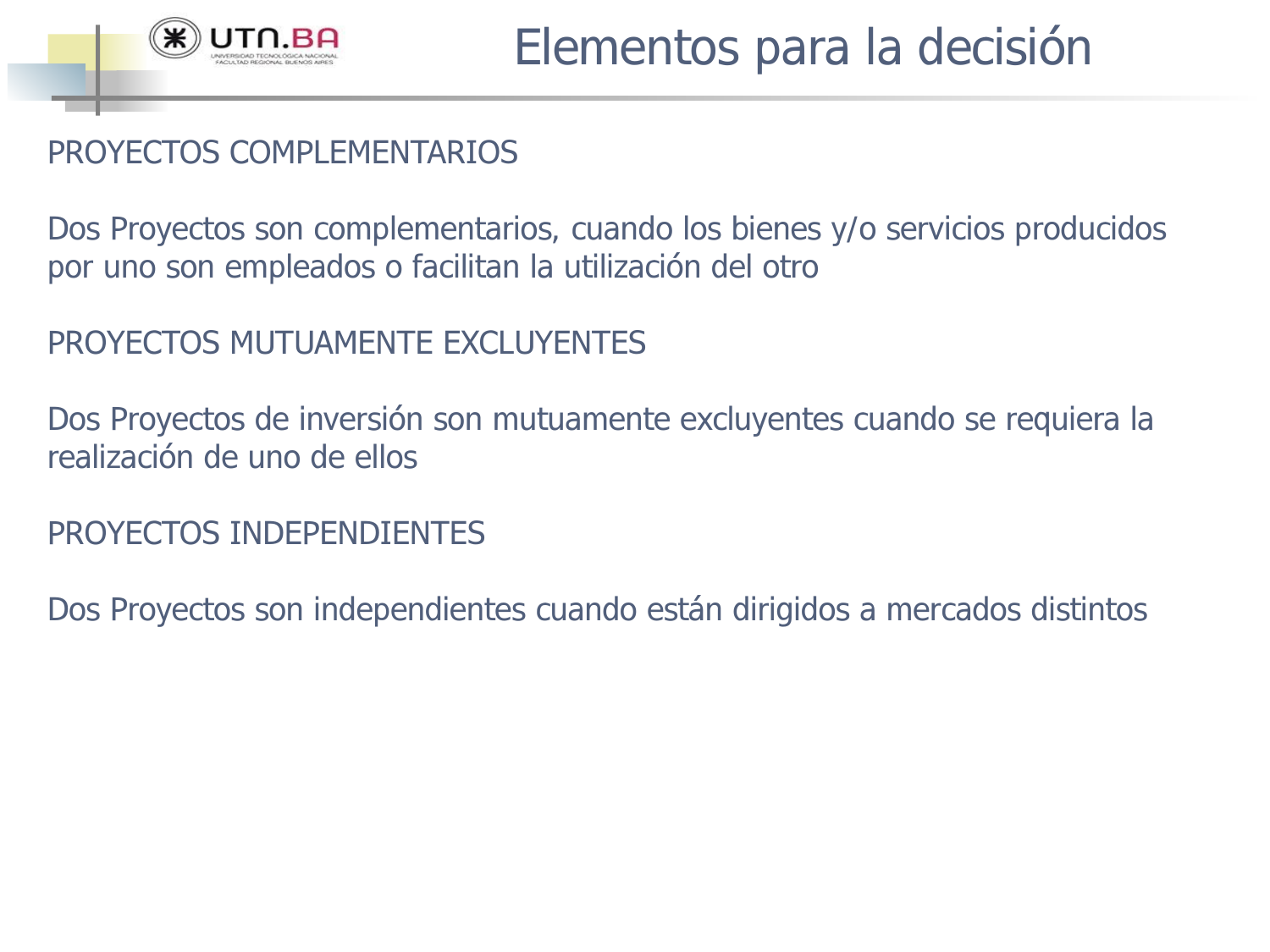

Elementos para la decisión
PROYECTOS COMPLEMENTARIOS

Dos Proyectos son complementarios, cuando los bienes y/o servicios producidos por uno son empleados o facilitan la utilización del otro

PROYECTOS MUTUAMENTE EXCLUYENTES

Dos Proyectos de inversión son mutuamente excluyentes cuando se requiera la realización de uno de ellos

PROYECTOS INDEPENDIENTES

Dos Proyectos son independientes cuando están dirigidos a mercados distintos